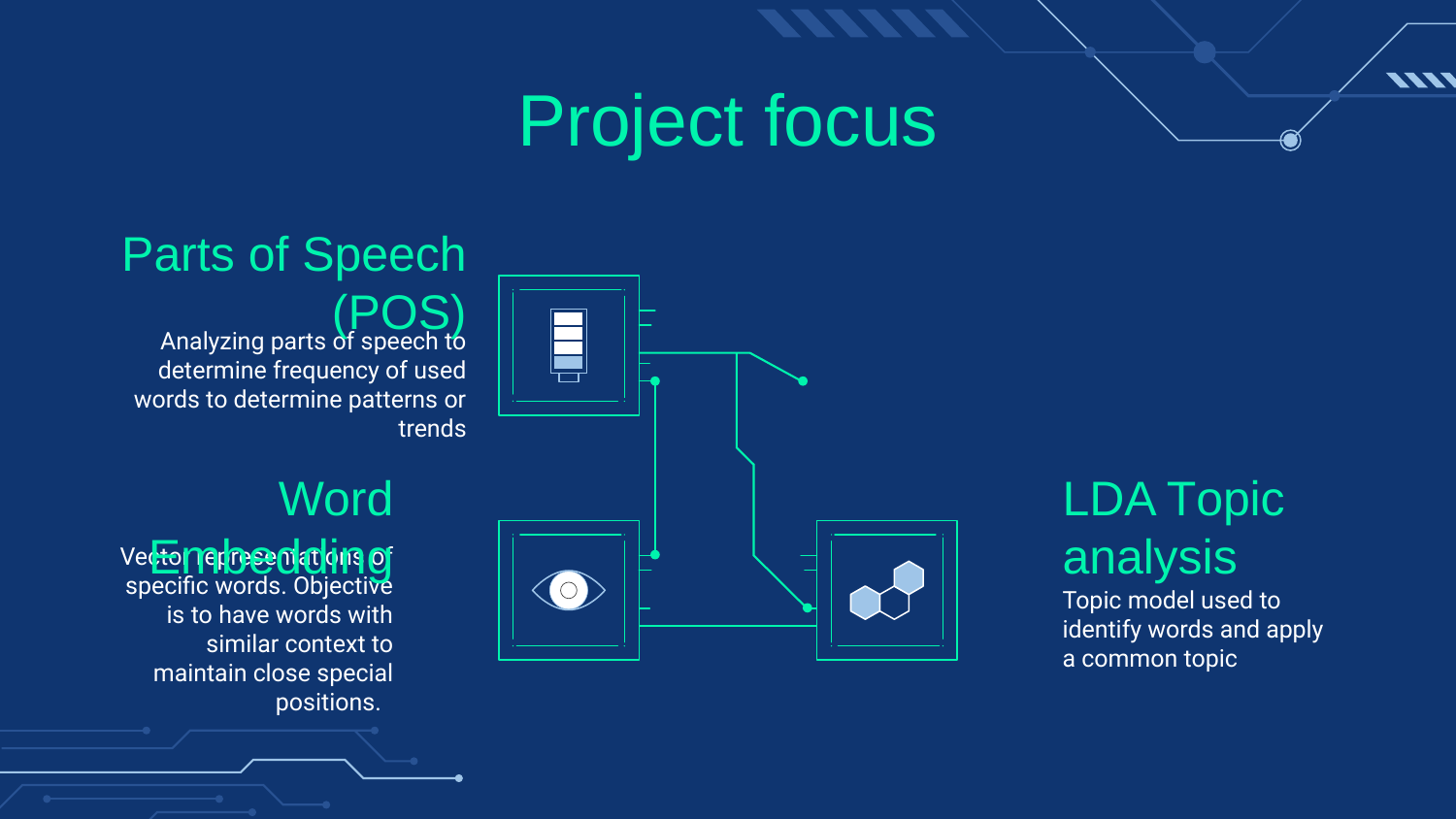

# Project focus
Parts of Speech (POS)

Analyzing parts of speech to determine frequency of used words to determine patterns or trends

Word Embedding
LDA Topic analysis

Vector representations of specific words. Objective is to have words with similar context to maintain close special positions.
Topic model used to identify words and apply a common topic